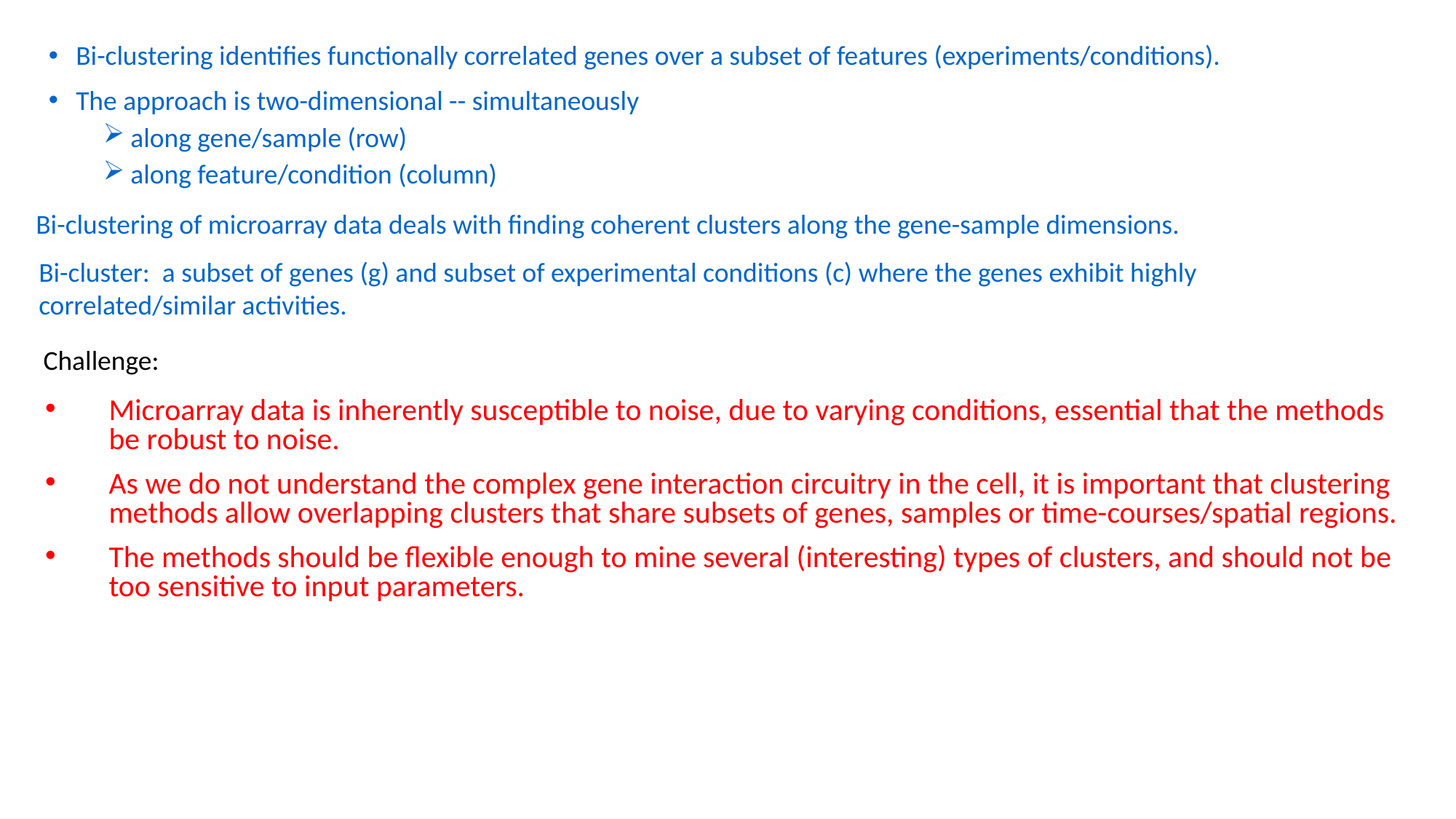

Bi-clustering identifies functionally correlated genes over a subset of features (experiments/conditions).
The approach is two-dimensional -- simultaneously
along gene/sample (row)
along feature/condition (column)
Bi-clustering of microarray data deals with finding coherent clusters along the gene-sample dimensions.
Bi-cluster:  a subset of genes (g) and subset of experimental conditions (c) where the genes exhibit highly correlated/similar activities.
# Challenge:
Microarray data is inherently susceptible to noise, due to varying conditions, essential that the methods be robust to noise.
As we do not understand the complex gene interaction circuitry in the cell, it is important that clustering methods allow overlapping clusters that share subsets of genes, samples or time-courses/spatial regions.
The methods should be flexible enough to mine several (interesting) types of clusters, and should not be too sensitive to input parameters.